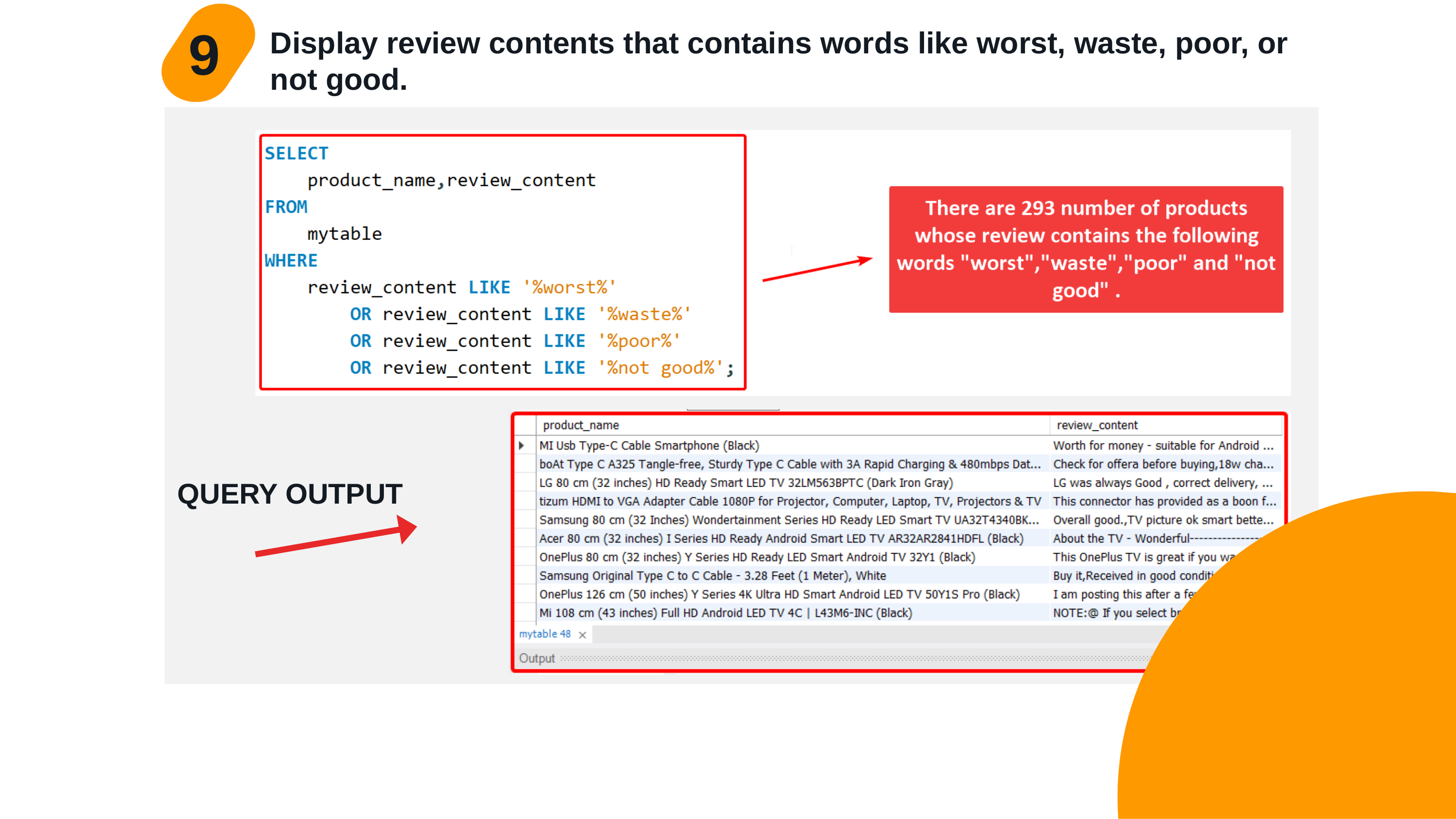

9
Display review contents that contains words like worst, waste, poor, or not good.

QUERY OUTPUT